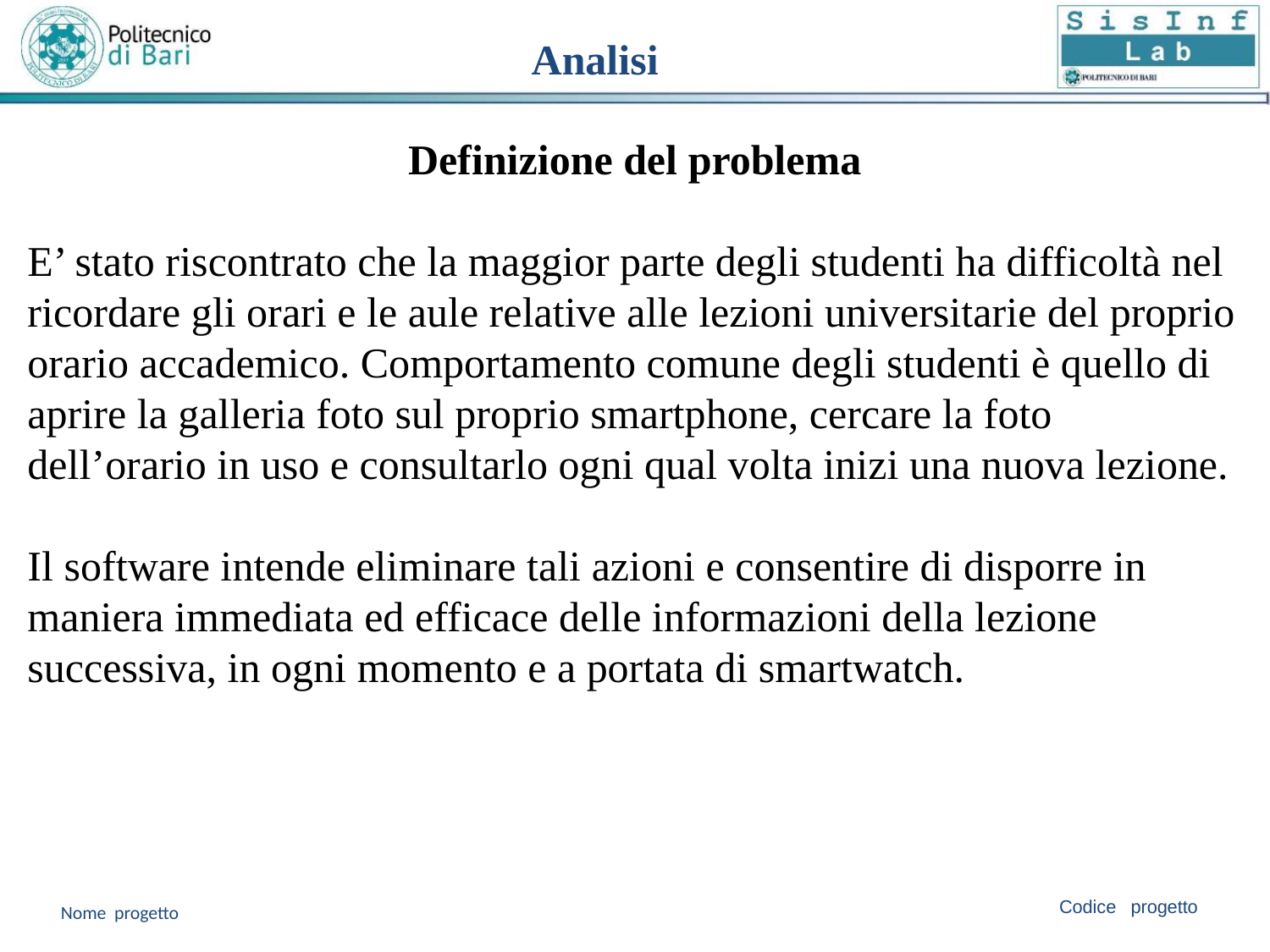

Analisi
Definizione del problema

E’ stato riscontrato che la maggior parte degli studenti ha difficoltà nel ricordare gli orari e le aule relative alle lezioni universitarie del proprio orario accademico. Comportamento comune degli studenti è quello di aprire la galleria foto sul proprio smartphone, cercare la foto dell’orario in uso e consultarlo ogni qual volta inizi una nuova lezione.

Il software intende eliminare tali azioni e consentire di disporre in maniera immediata ed efficace delle informazioni della lezione successiva, in ogni momento e a portata di smartwatch.

Codice progetto
Nome progetto